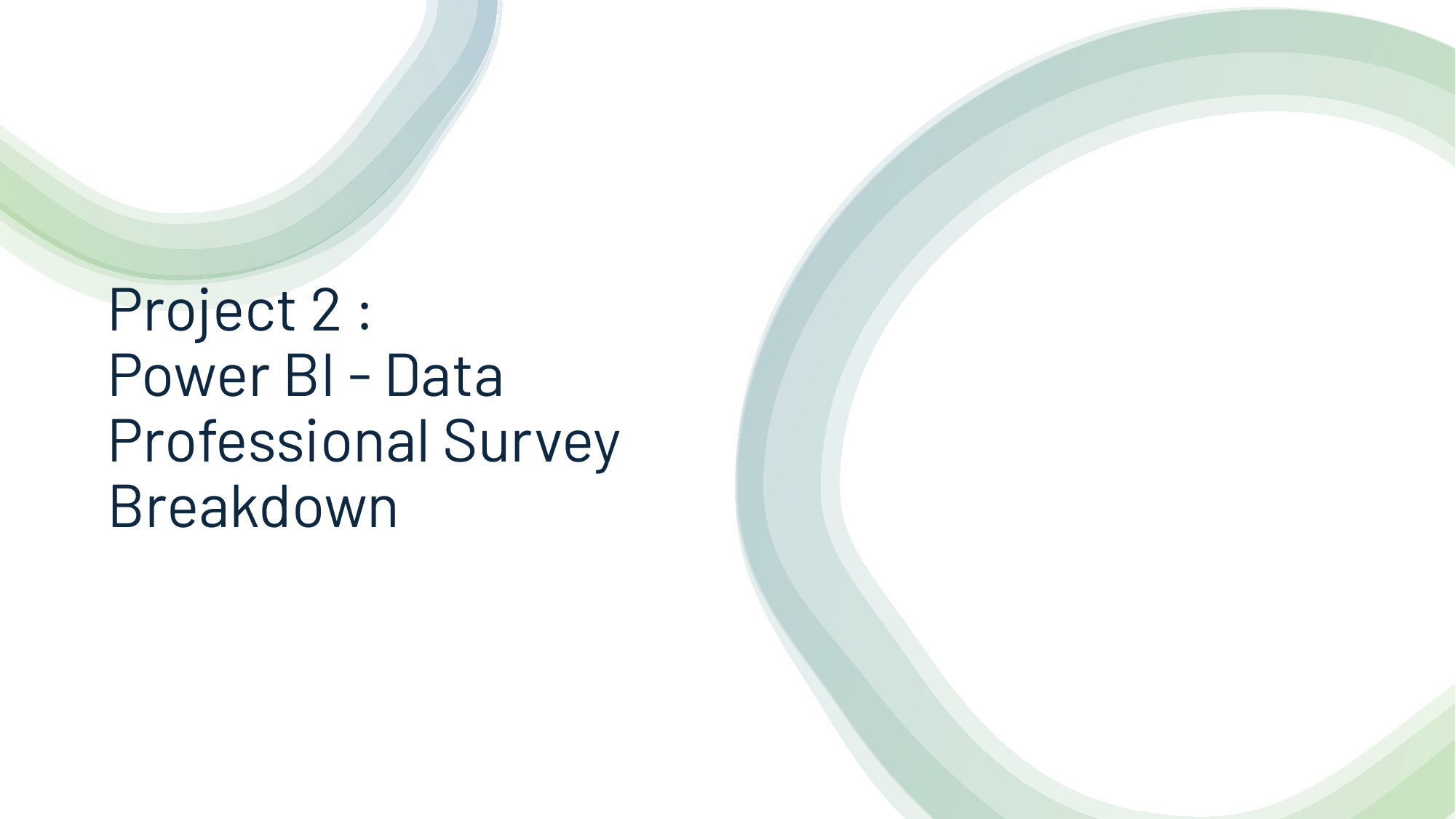

# Project 2 : Power BI - Data Professional Survey Breakdown